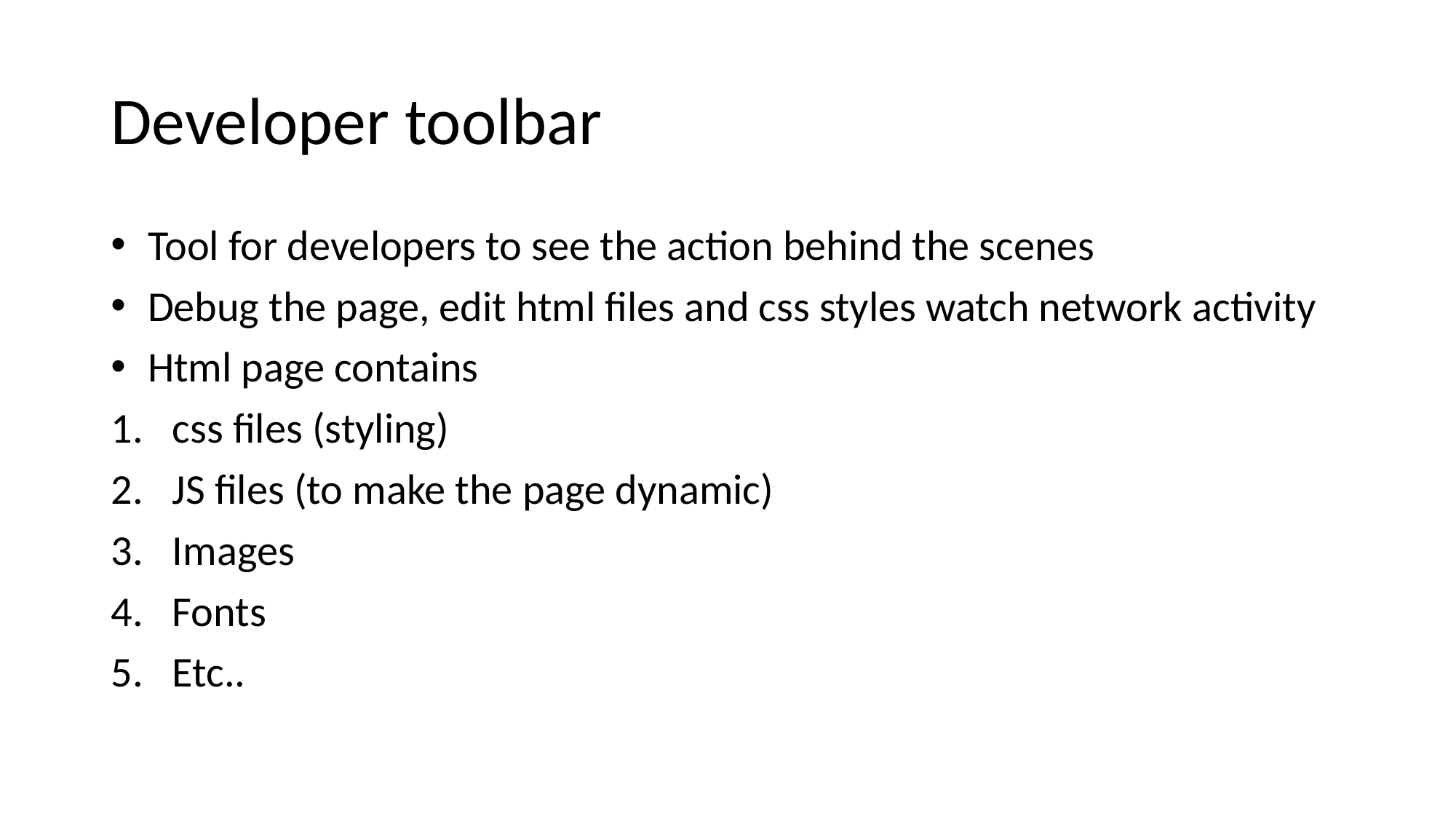

# Developer toolbar
 Tool for developers to see the action behind the scenes
 Debug the page, edit html files and css styles watch network activity
 Html page contains
css files (styling)
JS files (to make the page dynamic)
Images
Fonts
Etc..